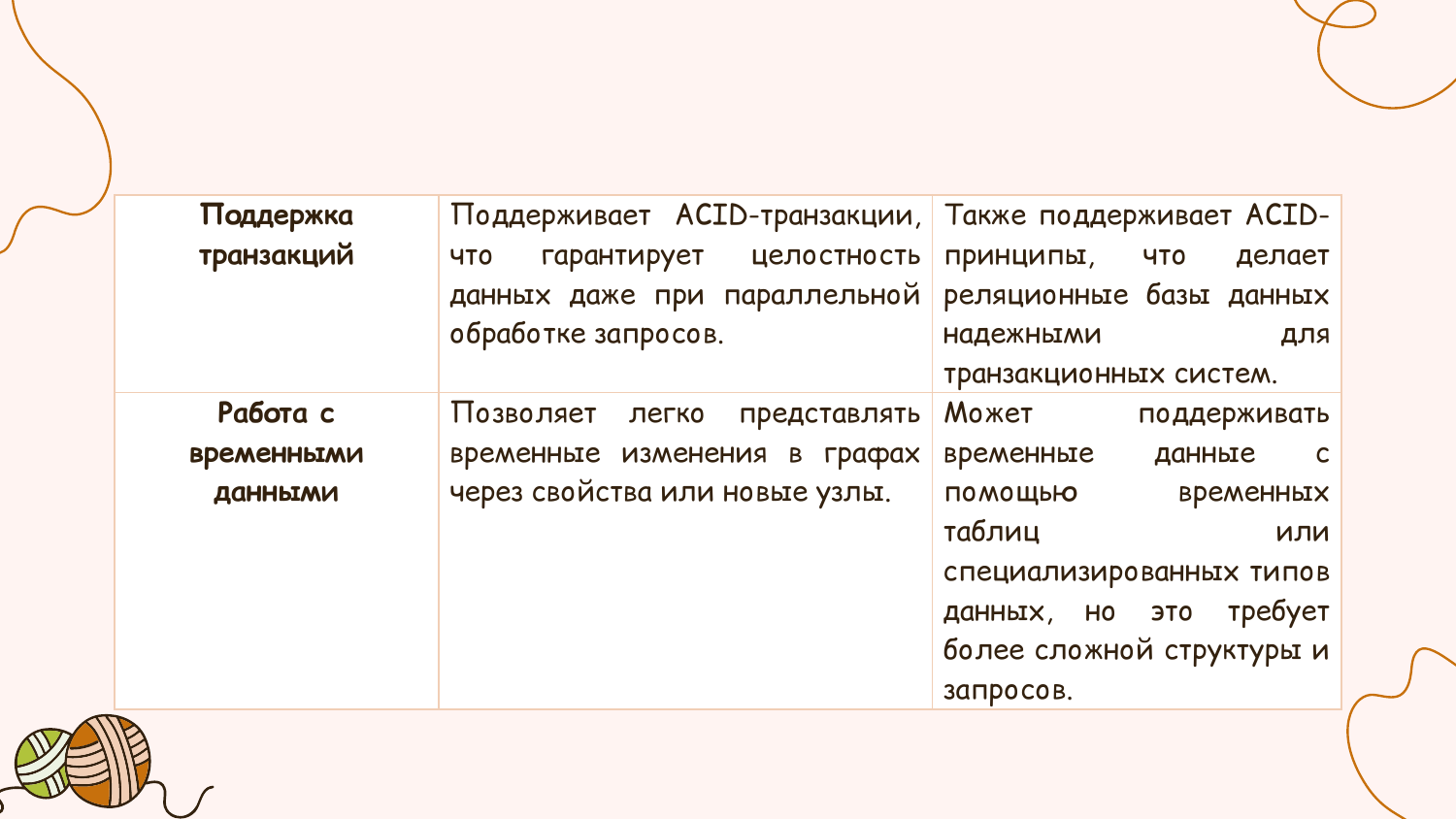

| Поддержка транзакций | Поддерживает ACID-транзакции, что гарантирует целостность данных даже при параллельной обработке запросов. | Также поддерживает ACID-принципы, что делает реляционные базы данных надежными для транзакционных систем. |
| --- | --- | --- |
| Работа с временными данными | Позволяет легко представлять временные изменения в графах через свойства или новые узлы. | Может поддерживать временные данные с помощью временных таблиц или специализированных типов данных, но это требует более сложной структуры и запросов. |